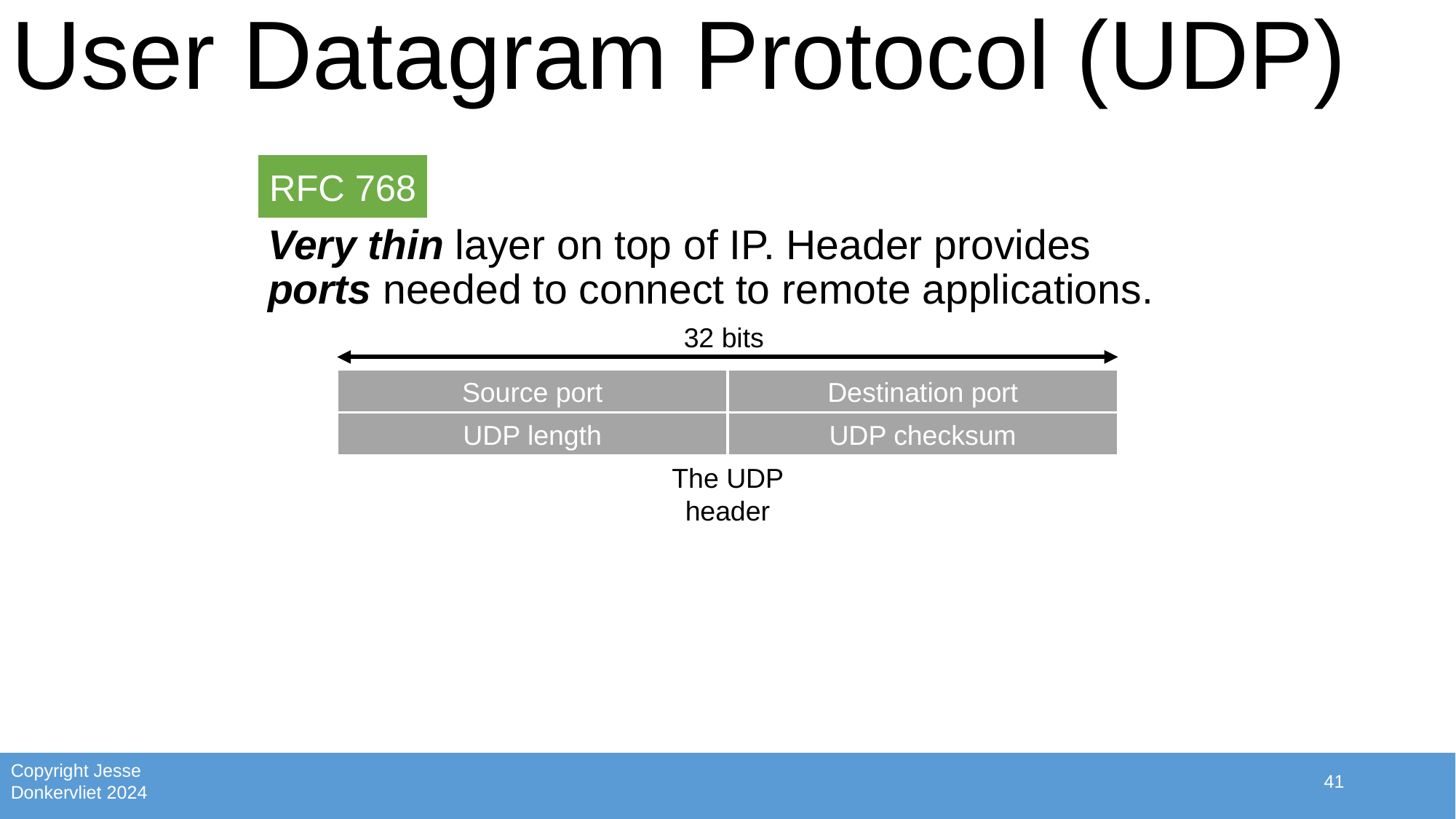

# User Datagram Protocol (UDP)
RFC 768
Very thin layer on top of IP. Header provides ports needed to connect to remote applications.

u

32 bits
Source port
Destination port
UDP length
UDP checksum
The UDP header

41